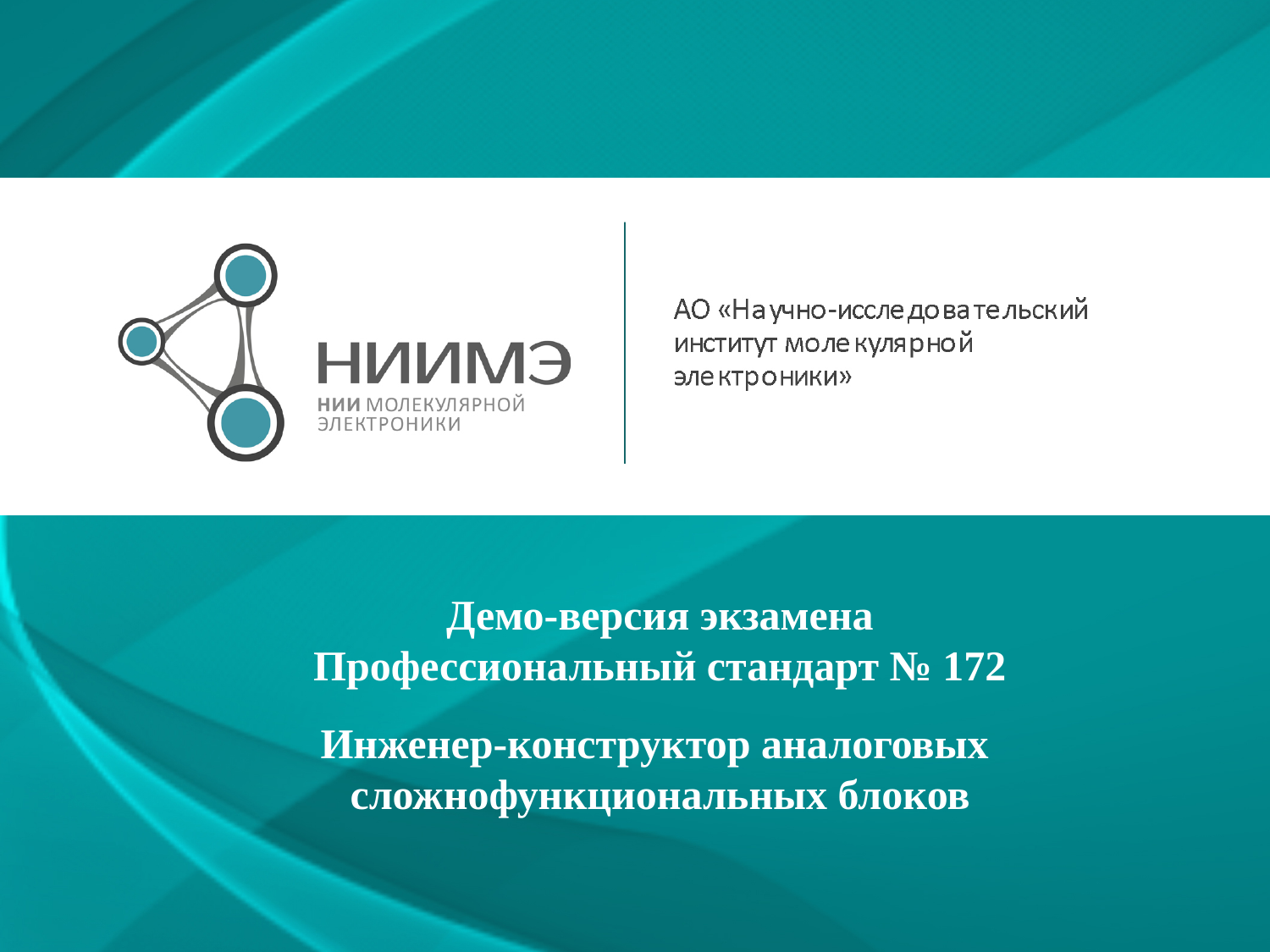

Демо-версия экзамена
Профессиональный стандарт № 172
Инженер-конструктор аналоговых
сложнофункциональных блоков